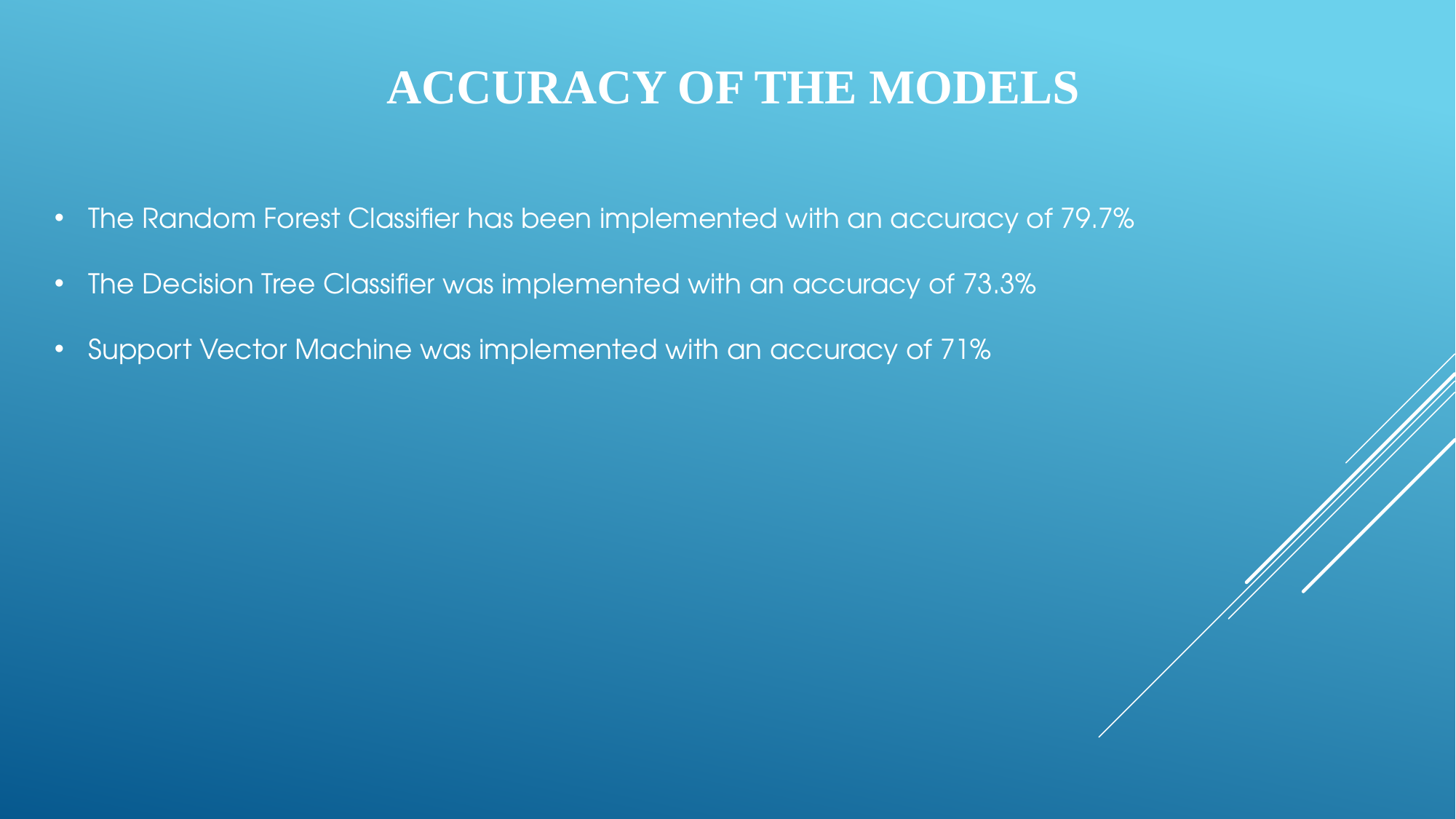

ACCURACY OF THE MODELS
The Random Forest Classifier has been implemented with an accuracy of 79.7%

The Decision Tree Classifier was implemented with an accuracy of 73.3%

Support Vector Machine was implemented with an accuracy of 71%